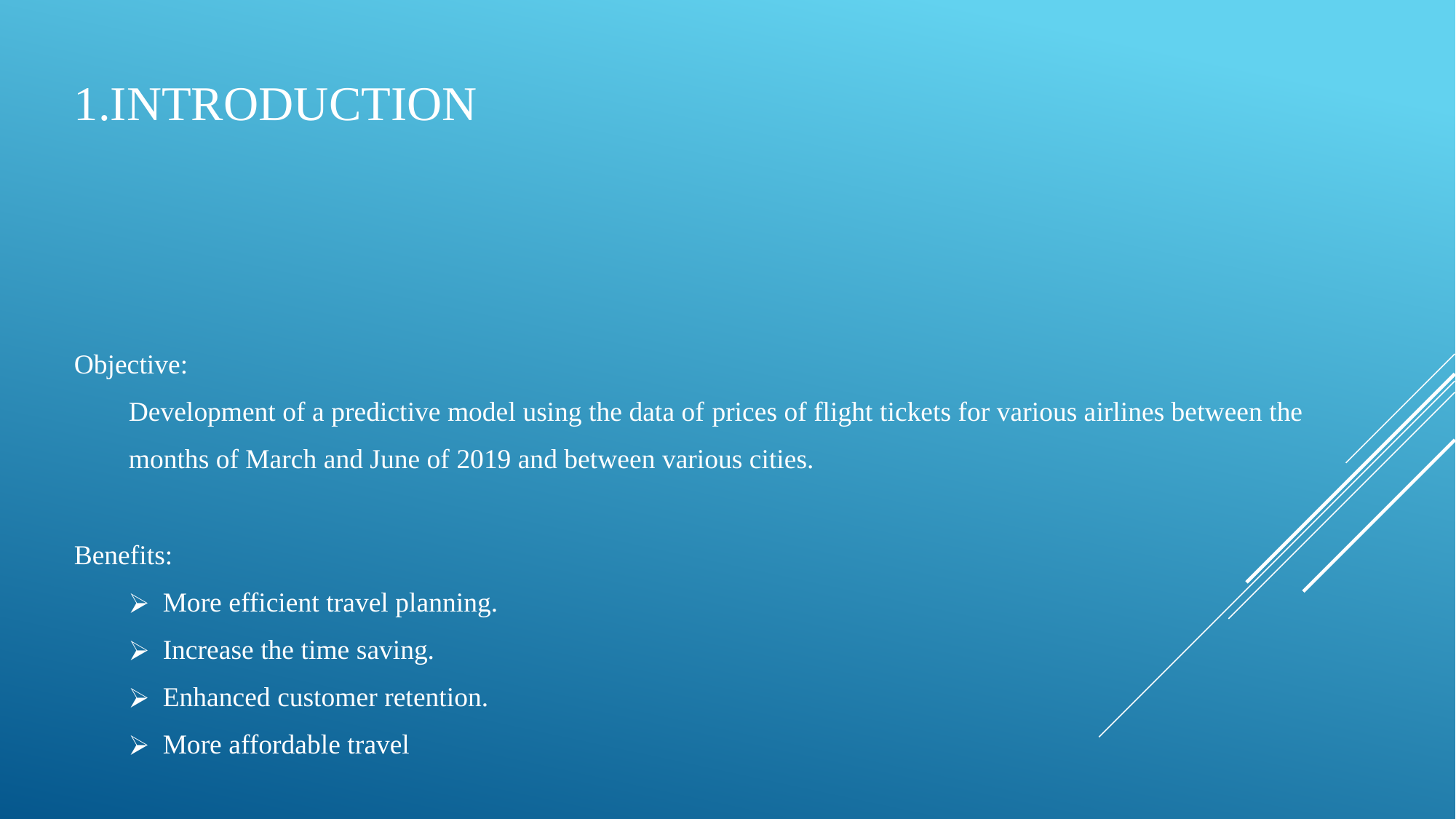

1.INTRODUCTION

Objective:
Development of a predictive model using the data of prices of flight tickets for various airlines between the
months of March and June of 2019 and between various cities.

Benefits:
More efficient travel planning.
Increase the time saving.
Enhanced customer retention.
More affordable travel